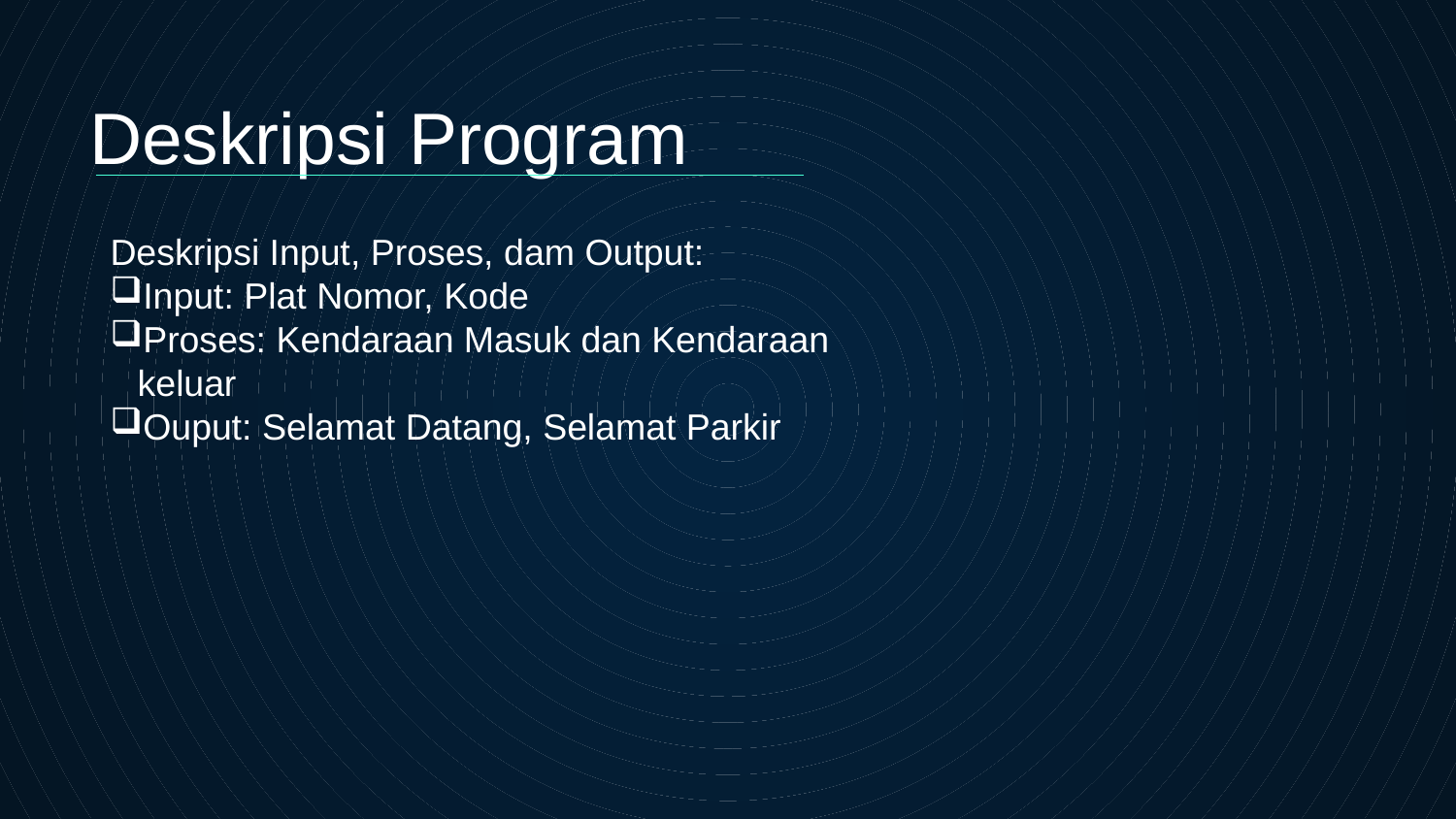

# Deskripsi Program
Deskripsi Input, Proses, dam Output:
Input: Plat Nomor, Kode
Proses: Kendaraan Masuk dan Kendaraan keluar
Ouput: Selamat Datang, Selamat Parkir